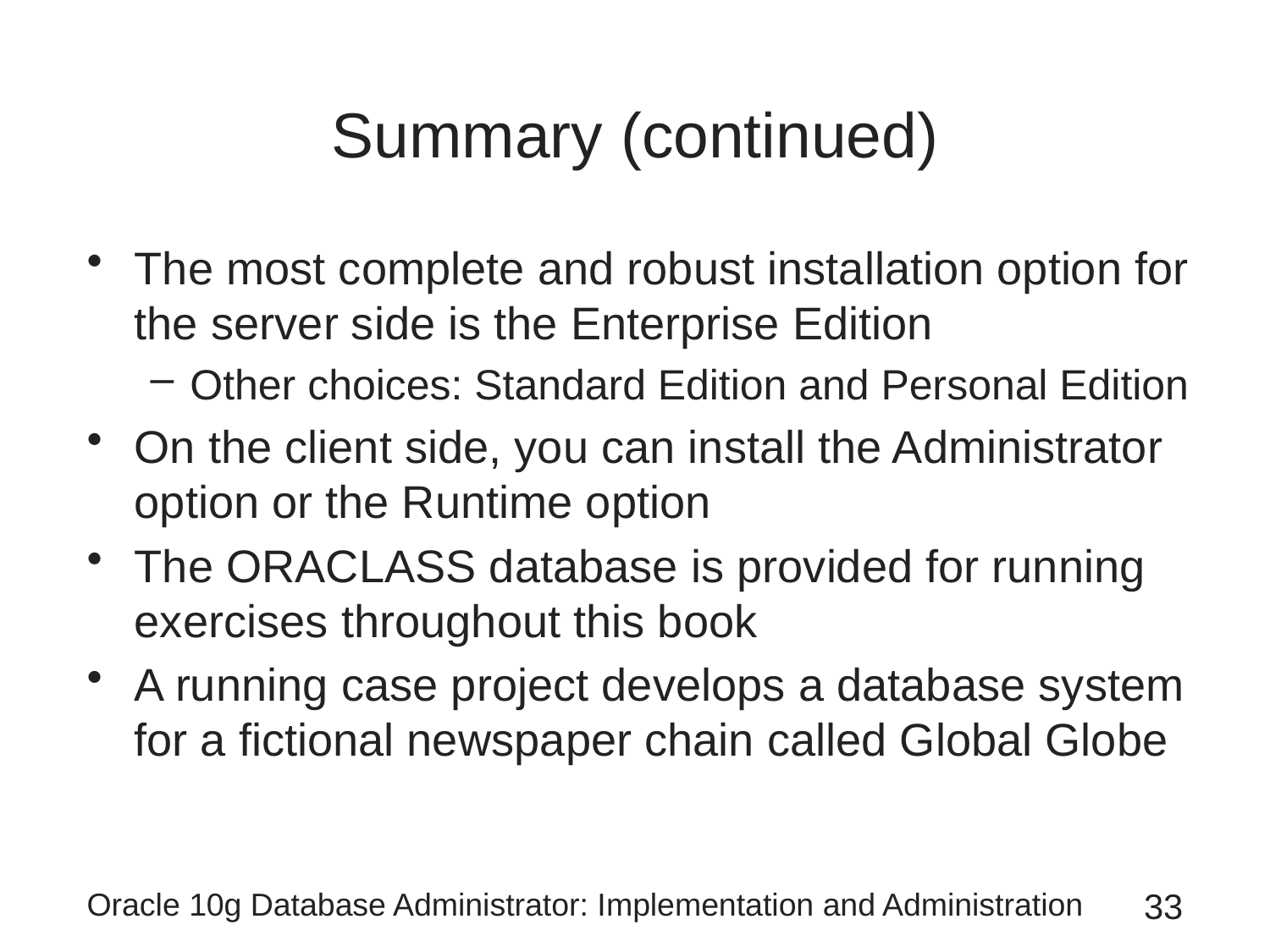

# Summary (continued)
The most complete and robust installation option for the server side is the Enterprise Edition
Other choices: Standard Edition and Personal Edition
On the client side, you can install the Administrator option or the Runtime option
The ORACLASS database is provided for running exercises throughout this book
A running case project develops a database system for a fictional newspaper chain called Global Globe
Oracle 10g Database Administrator: Implementation and Administration
33